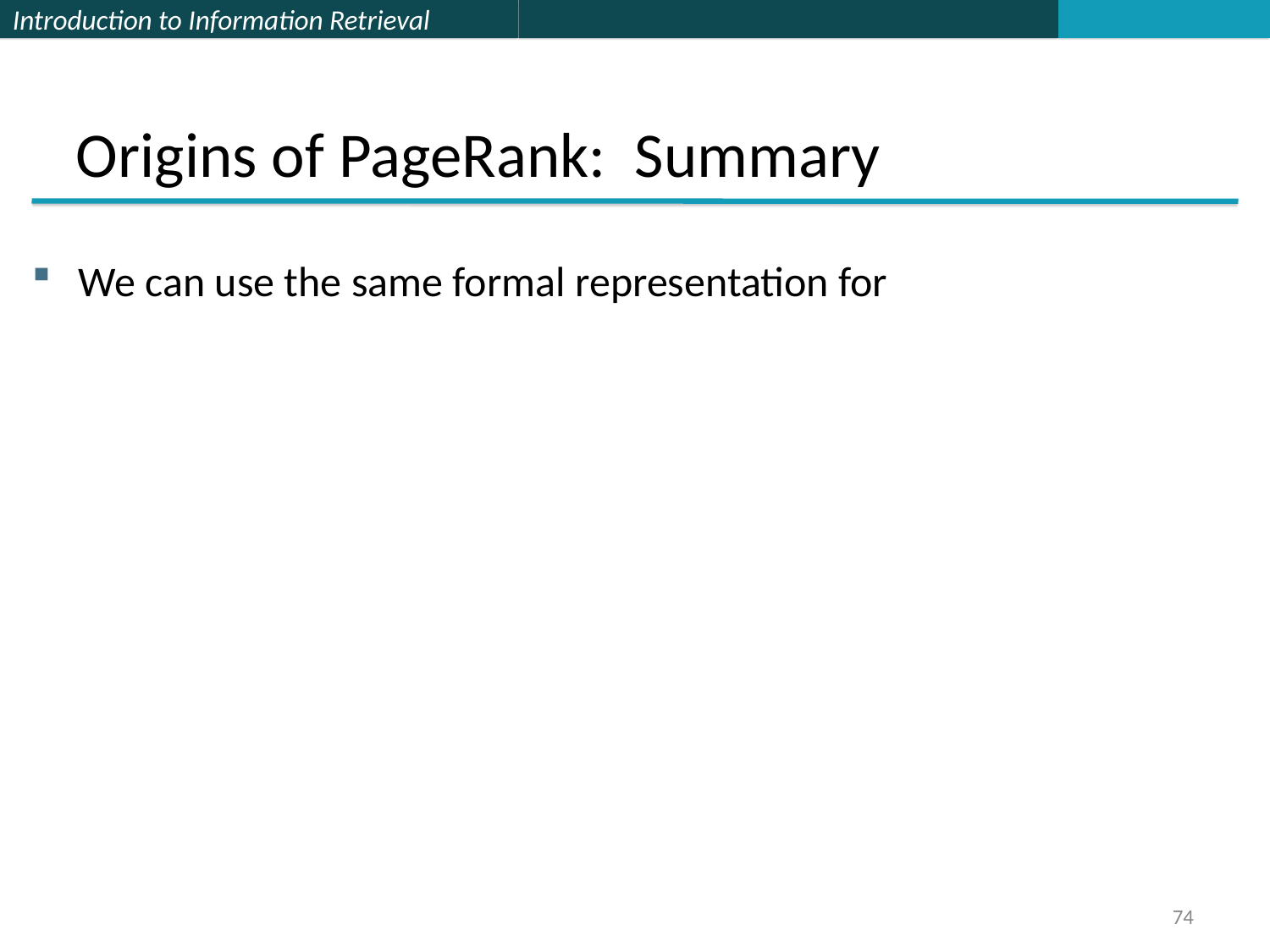

Origins of PageRank:  Summary
We can use the same formal representation for

74